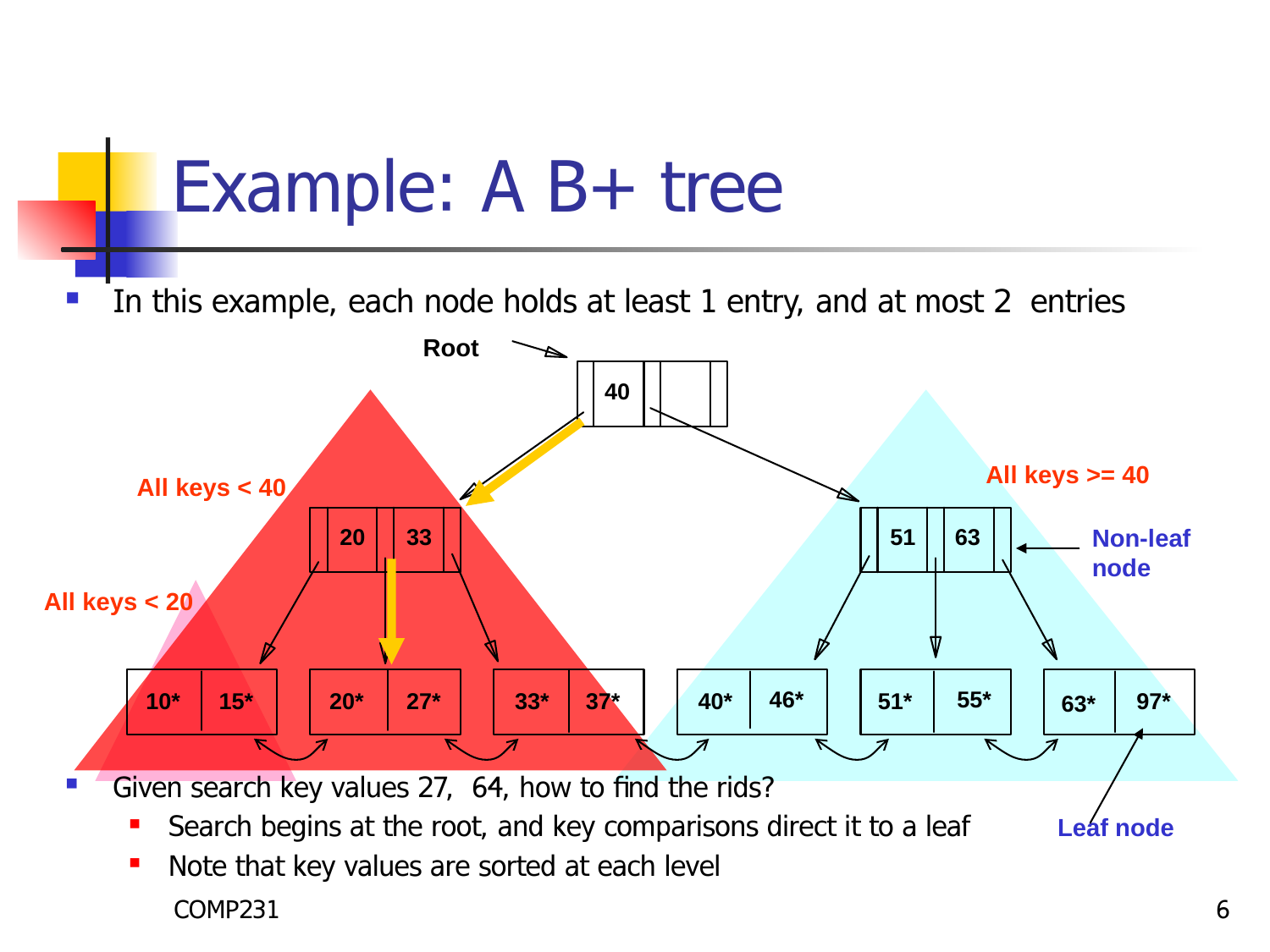

# Example: A B+ tree
In this example, each node holds at least 1 entry, and at most 2  entries

Given search key values 27,  64, how to find the rids?
Search begins at the root, and key comparisons direct it to a leaf
Note that key values are sorted at each level
Root

40

20
33
51
63

46*
55*
10*
15*
20*
27*
33*
37*
40*
51*
97*
63*

All keys >= 40
All keys < 40
Non-leaf
node

All keys < 20

Leaf node
COMP231
6